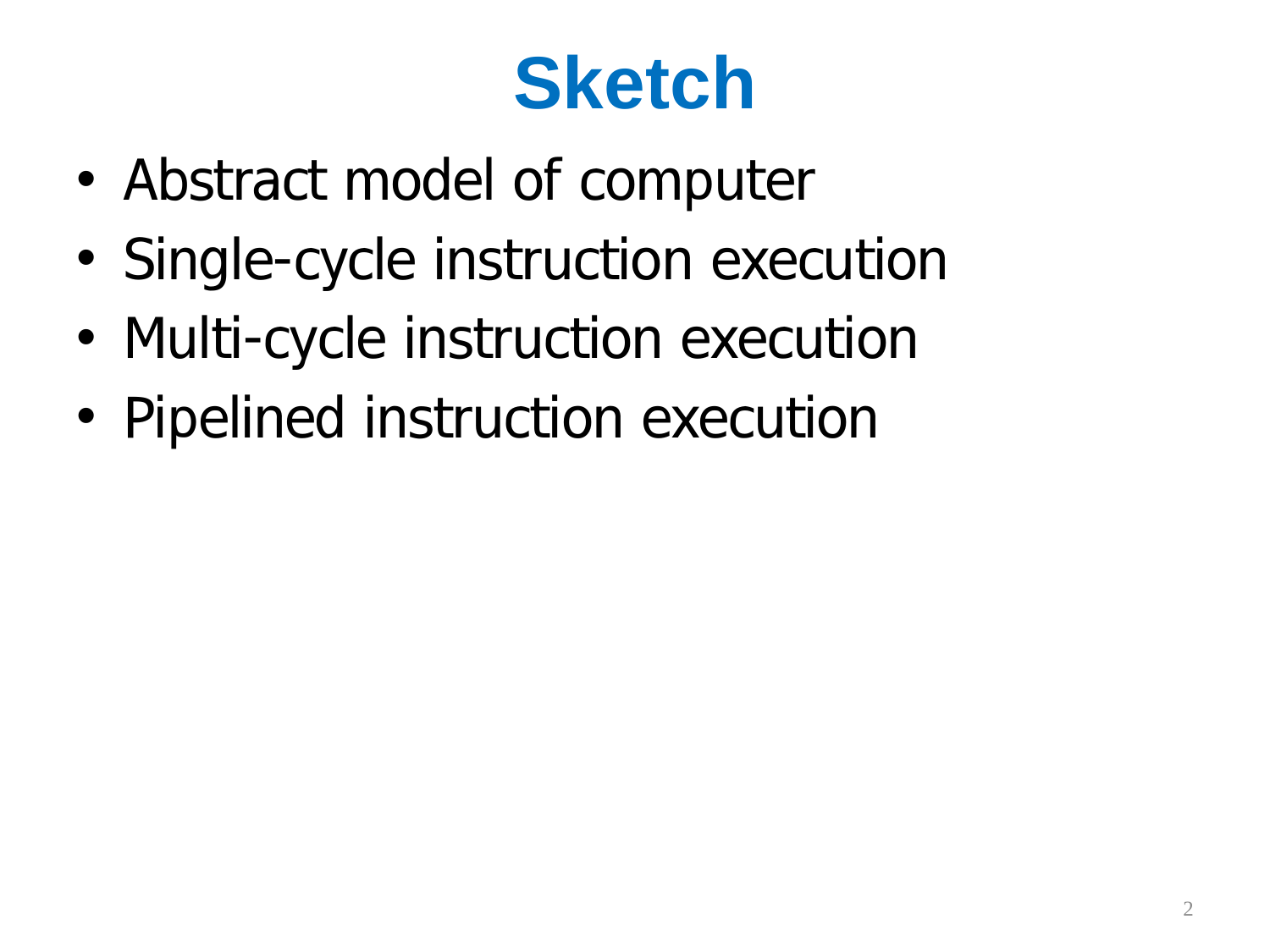

# Sketch
Abstract model of computer
Single-cycle instruction execution
Multi-cycle instruction execution
Pipelined instruction execution
2